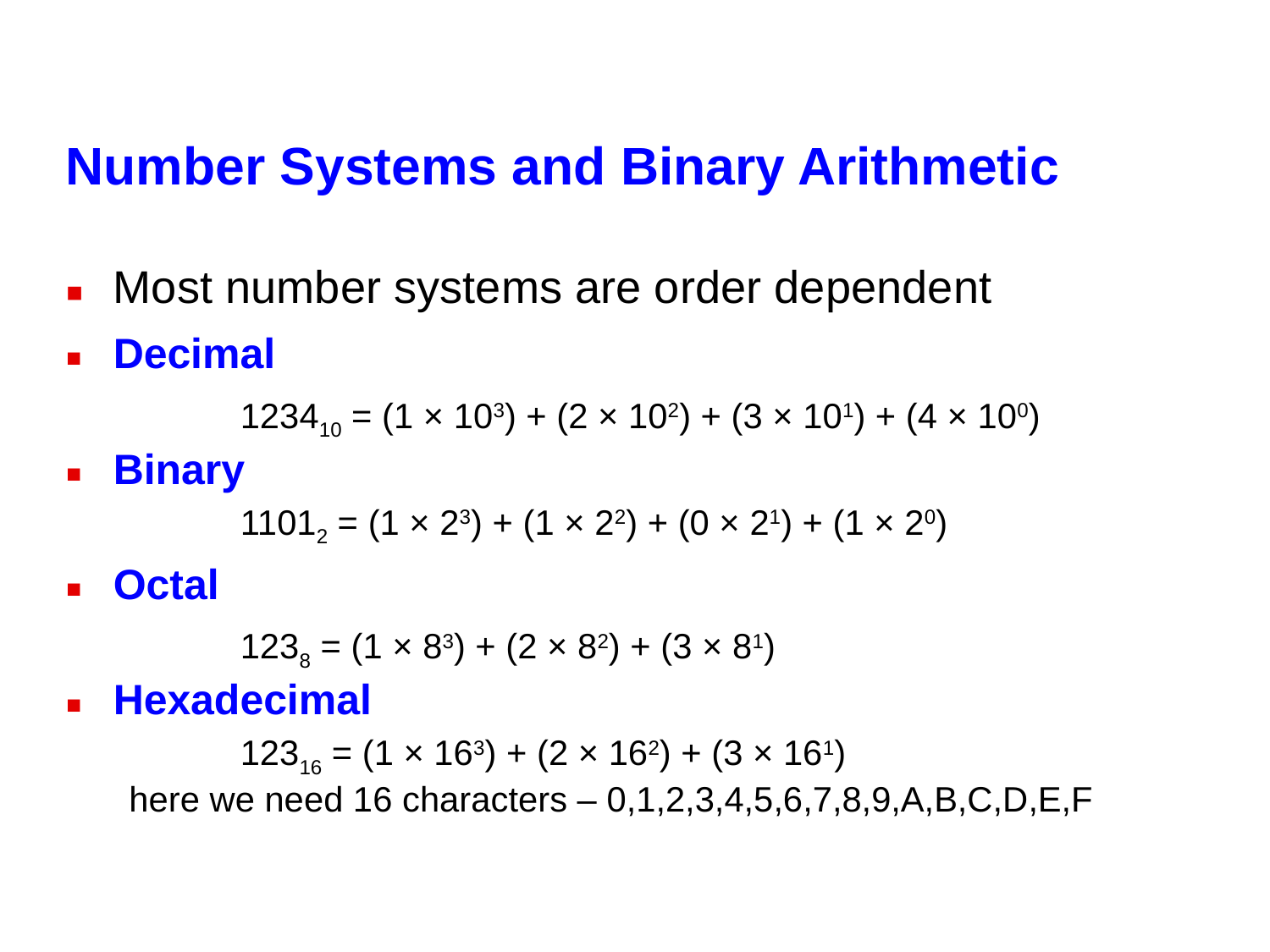

# Number Systems and Binary Arithmetic
Most number systems are order dependent
Decimal
		123410 = (1 × 103) + (2 × 102) + (3 × 101) + (4 × 100)
Binary
		11012 = (1 × 23) + (1 × 22) + (0 × 21) + (1 × 20)
Octal
		1238 = (1 × 83) + (2 × 82) + (3 × 81)
Hexadecimal
		12316 = (1 × 163) + (2 × 162) + (3 × 161)
here we need 16 characters – 0,1,2,3,4,5,6,7,8,9,A,B,C,D,E,F